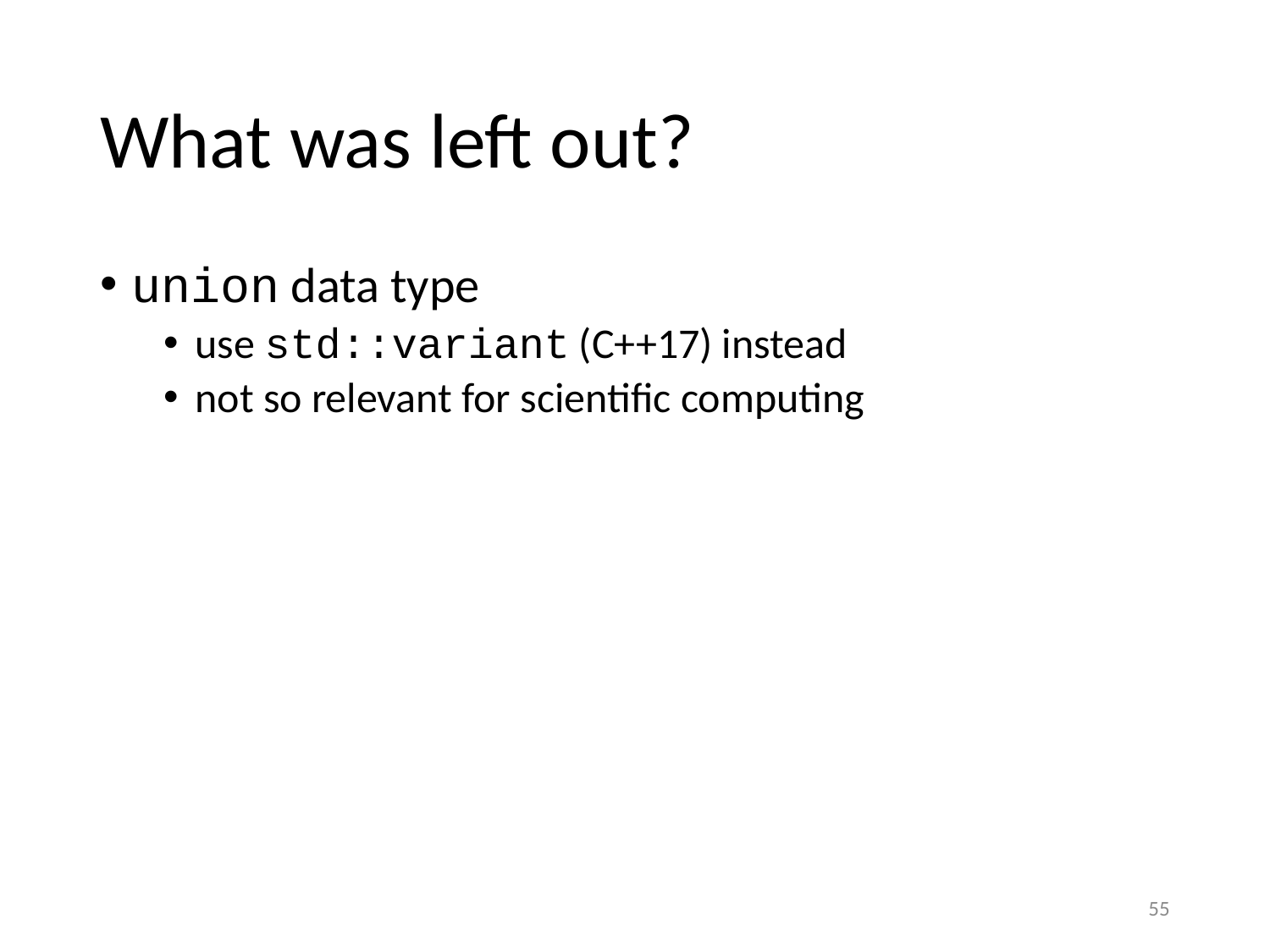

# What was left out?
union data type
use std::variant (C++17) instead
not so relevant for scientific computing
55